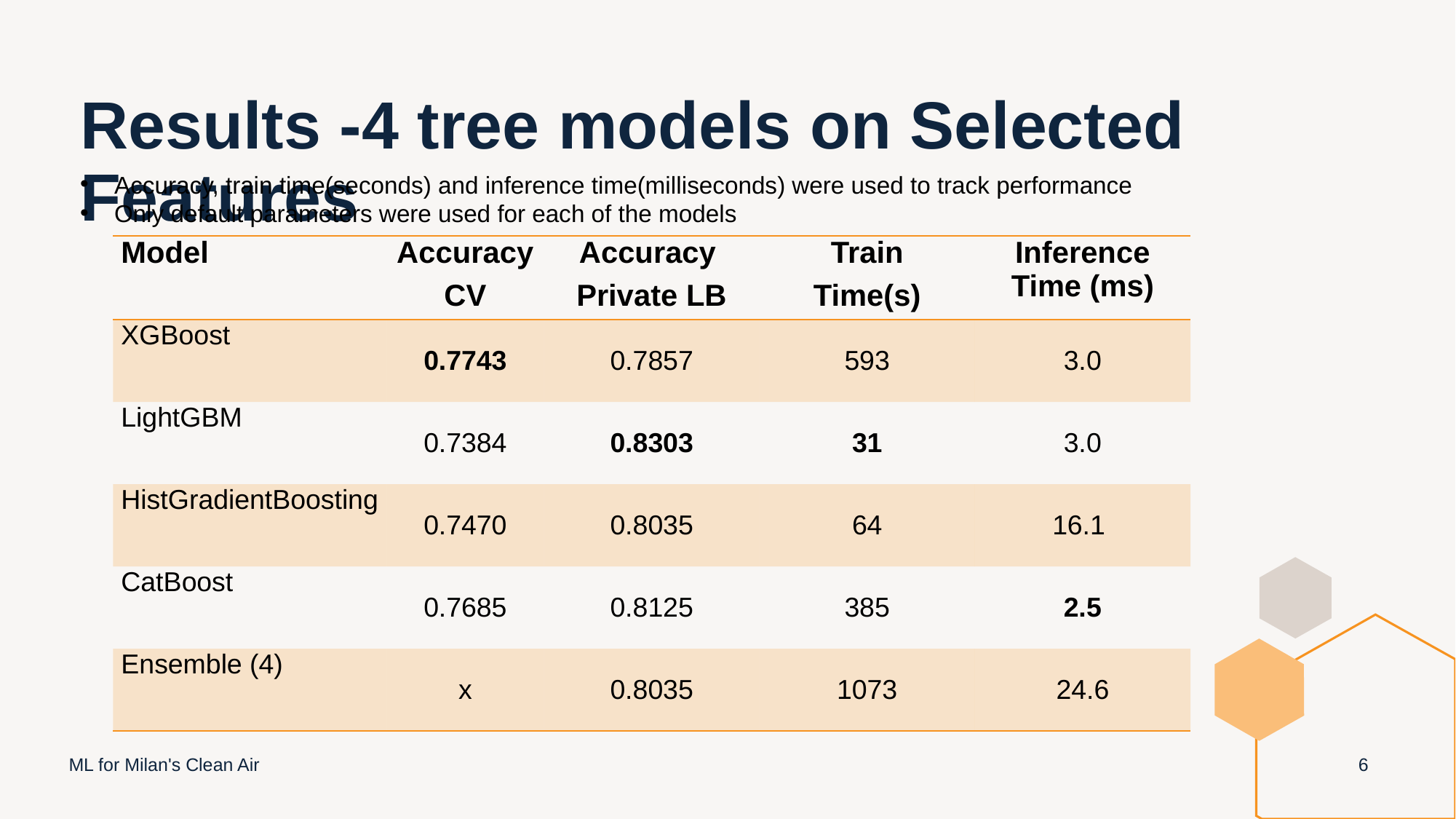

# Results -4 tree models on Selected Features
Accuracy, train time(seconds) and inference time(milliseconds) were used to track performance
Only default parameters were used for each of the models
| Model | Accuracy CV | Accuracy Private LB | Train Time(s) | Inference Time (ms) |
| --- | --- | --- | --- | --- |
| XGBoost | 0.7743 | 0.7857 | 593 | 3.0 |
| LightGBM | 0.7384 | 0.8303 | 31 | 3.0 |
| HistGradientBoosting | 0.7470 | 0.8035 | 64 | 16.1 |
| CatBoost | 0.7685 | 0.8125 | 385 | 2.5 |
| Ensemble (4) | x | 0.8035 | 1073 | 24.6 |
ML for Milan's Clean Air
6